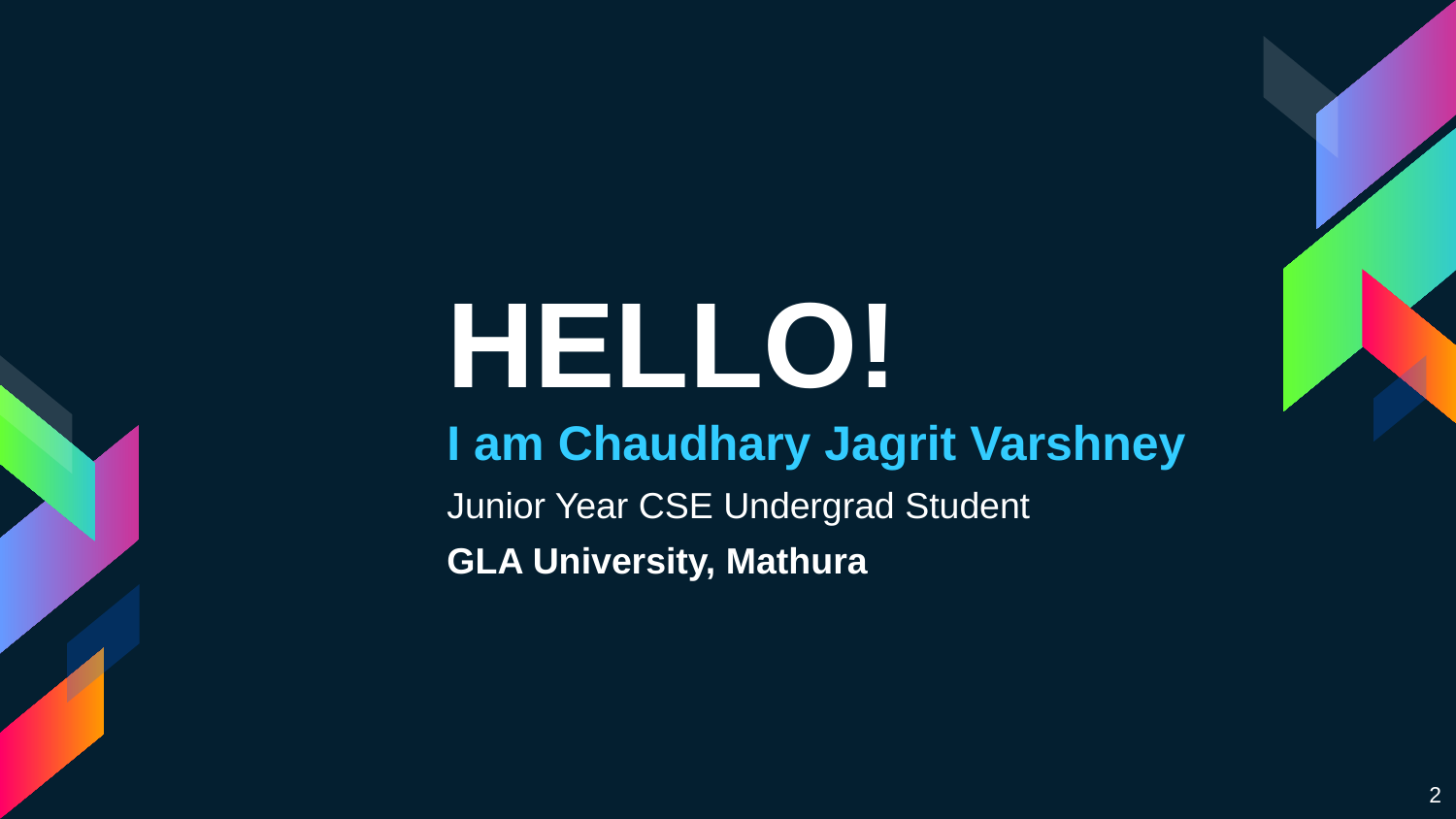

HELLO!
I am Chaudhary Jagrit Varshney
Junior Year CSE Undergrad Student
GLA University, Mathura
2